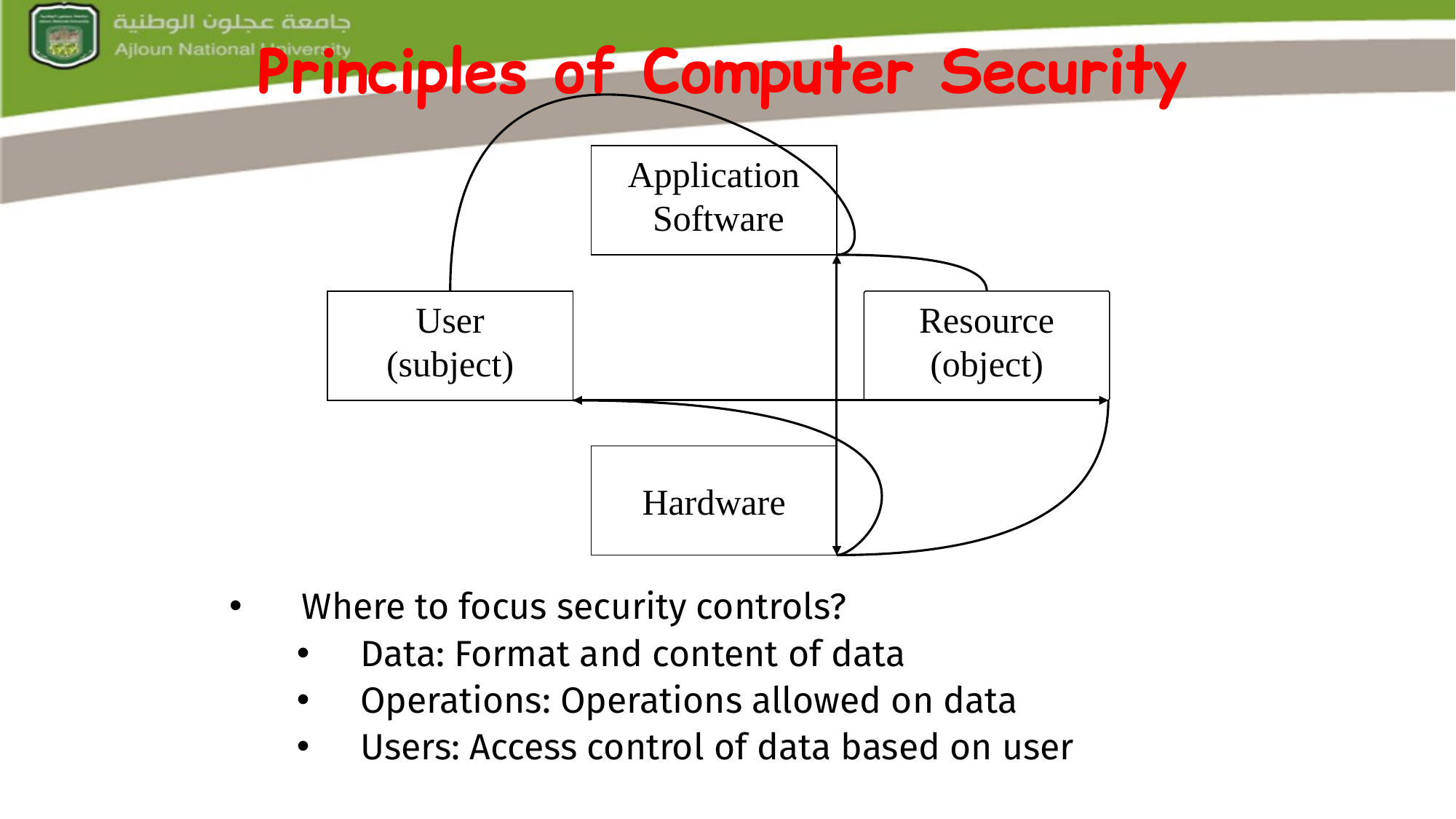

Principles of Computer Security

Application
Software

User
(subject)
Resource
(object)

Hardware
Where to focus security controls?
Data: Format and content of data
Operations: Operations allowed on data
Users: Access control of data based on user